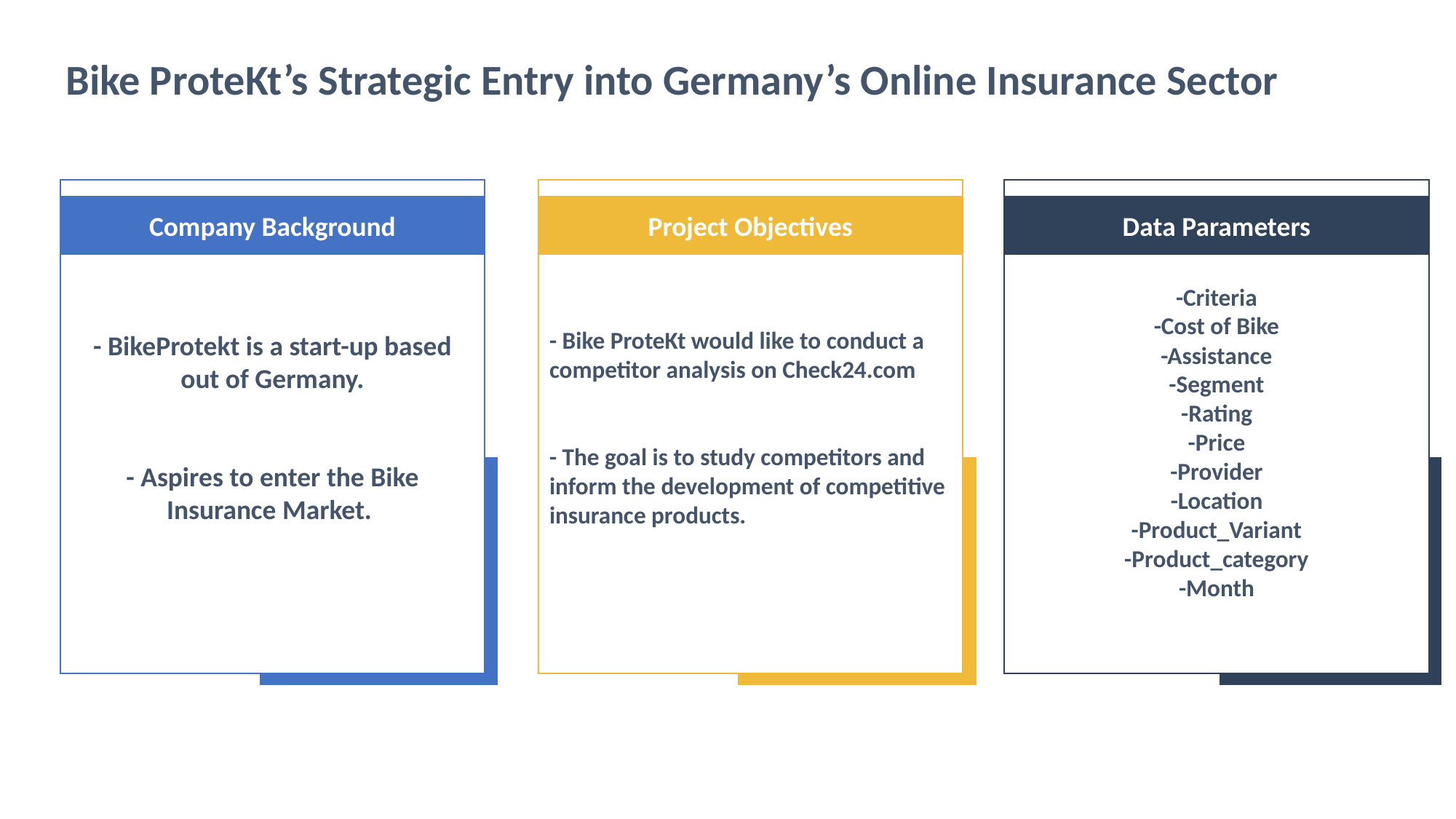

# Bike ProteKt’s Strategic Entry into Germany’s Online Insurance Sector
- BikeProtekt is a start-up based out of Germany.

- Aspires to enter the Bike Insurance Market.
Company Background

- Bike ProteKt would like to conduct a competitor analysis on Check24.com

- The goal is to study competitors and inform the development of competitive insurance products.
Project Objectives

-Criteria
-Cost of Bike
-Assistance
-Segment
-Rating
-Price
-Provider
-Location
-Product_Variant
-Product_category
-Month
Data Parameters